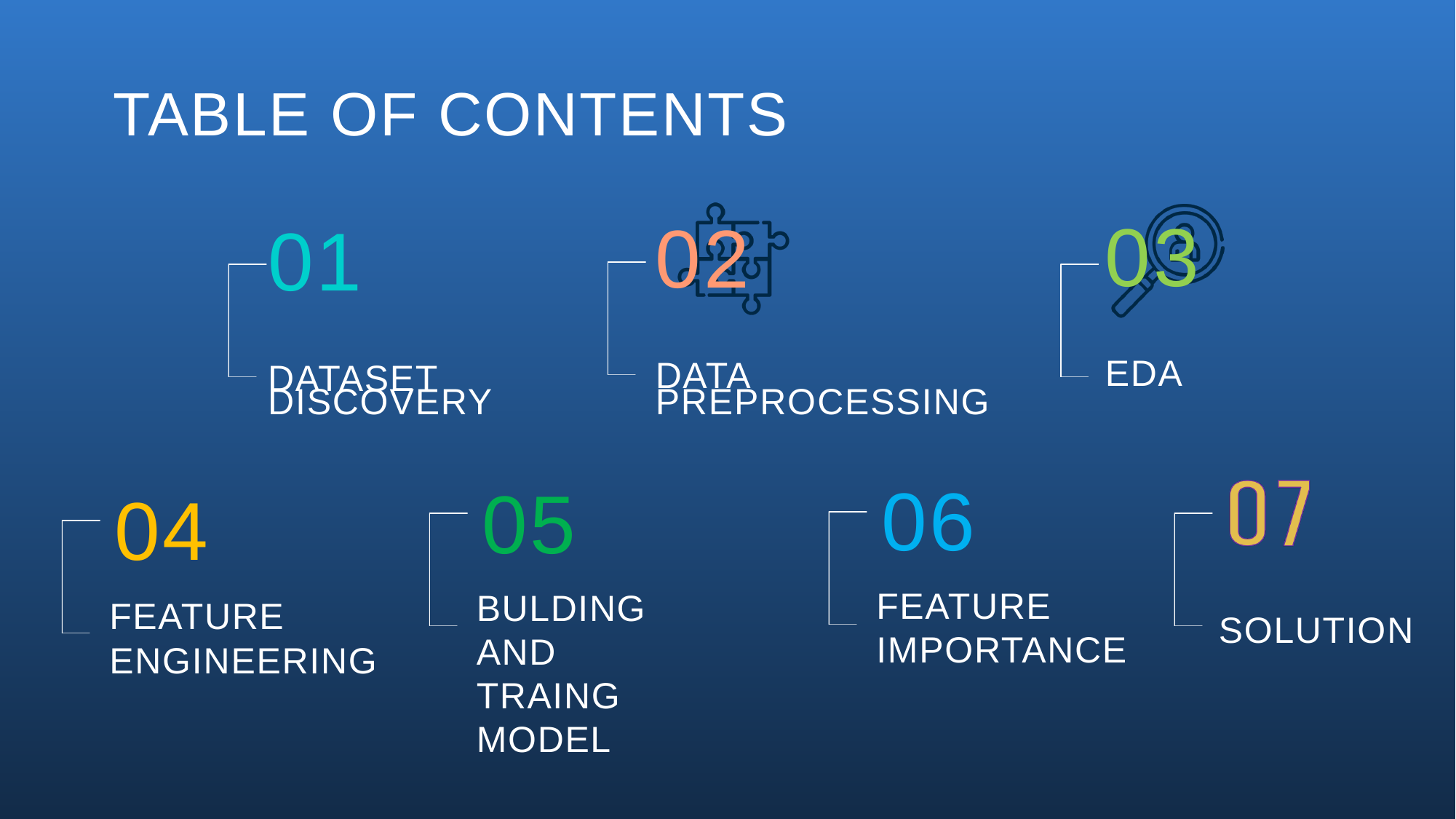

TABLE OF CONTENTS

02
DATA
01
DATASET
03
EDA

DISCOVERY
PREPROCESSING
06
05
04

FEATURE IMPORTANCE
BULDING AND TRAING MODEL
FEATURE
SOLUTION
ENGINEERING